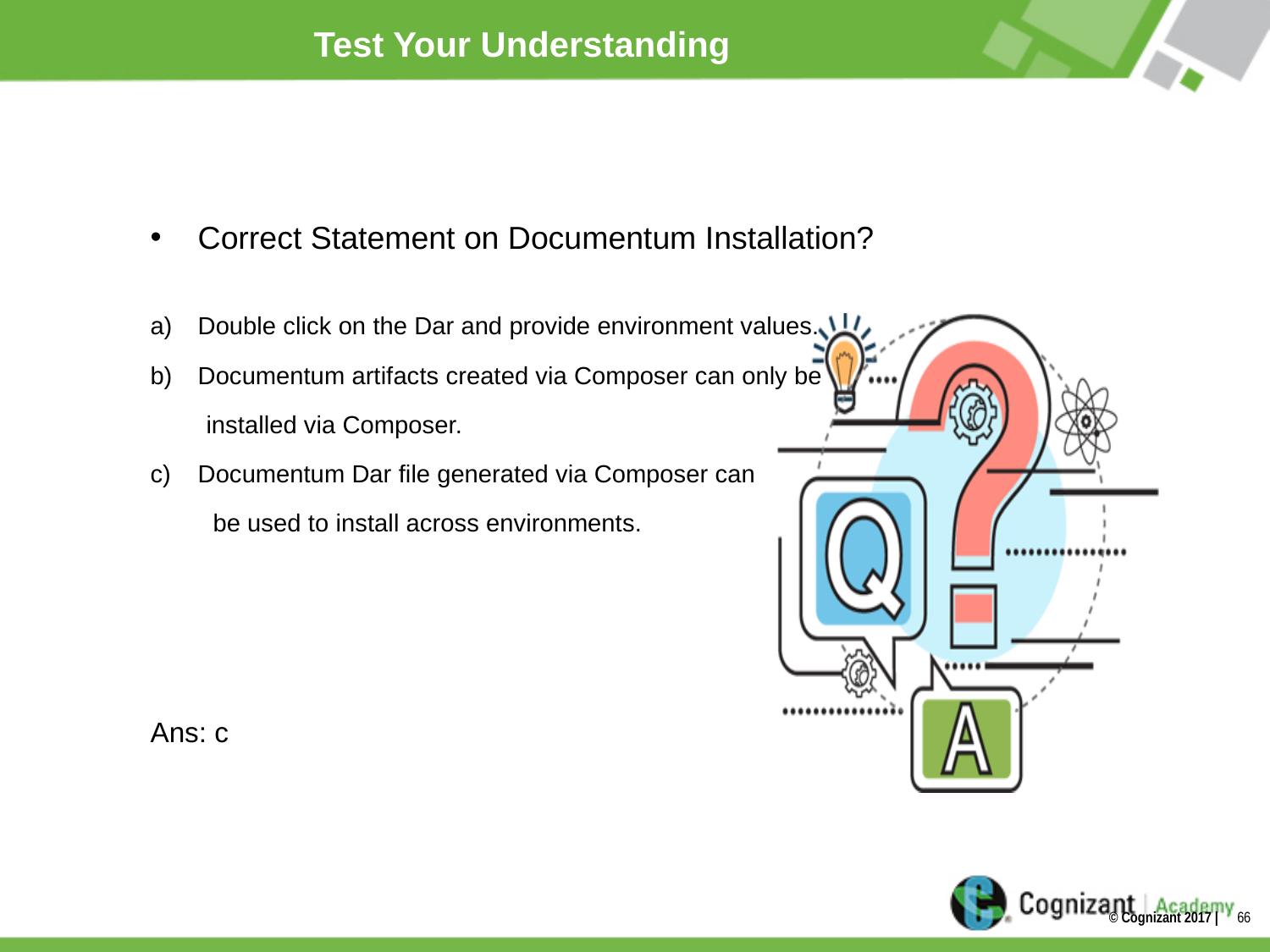

# Test Your Understanding
Correct Statement on Documentum Installation?

Double click on the Dar and provide environment values.
Documentum artifacts created via Composer can only be
        installed via Composer.
Documentum Dar file generated via Composer can
         be used to install across environments.

Ans: c